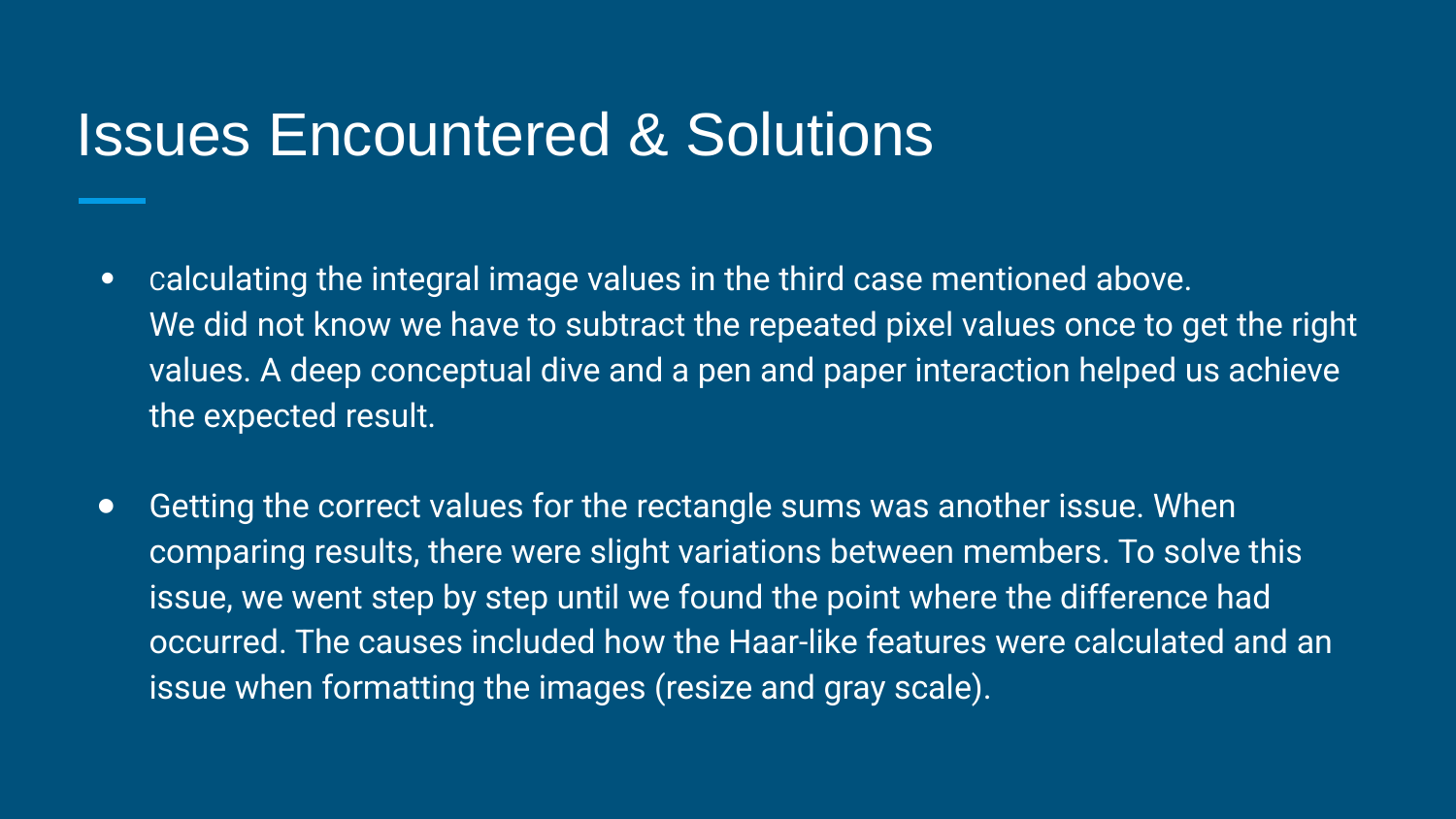

# Issues Encountered & Solutions
Calculating the integral image values in the third case mentioned above.
We did not know we have to subtract the repeated pixel values once to get the right values. A deep conceptual dive and a pen and paper interaction helped us achieve the expected result.

Getting the correct values for the rectangle sums was another issue. When comparing results, there were slight variations between members. To solve this issue, we went step by step until we found the point where the difference had occurred. The causes included how the Haar-like features were calculated and an issue when formatting the images (resize and gray scale).